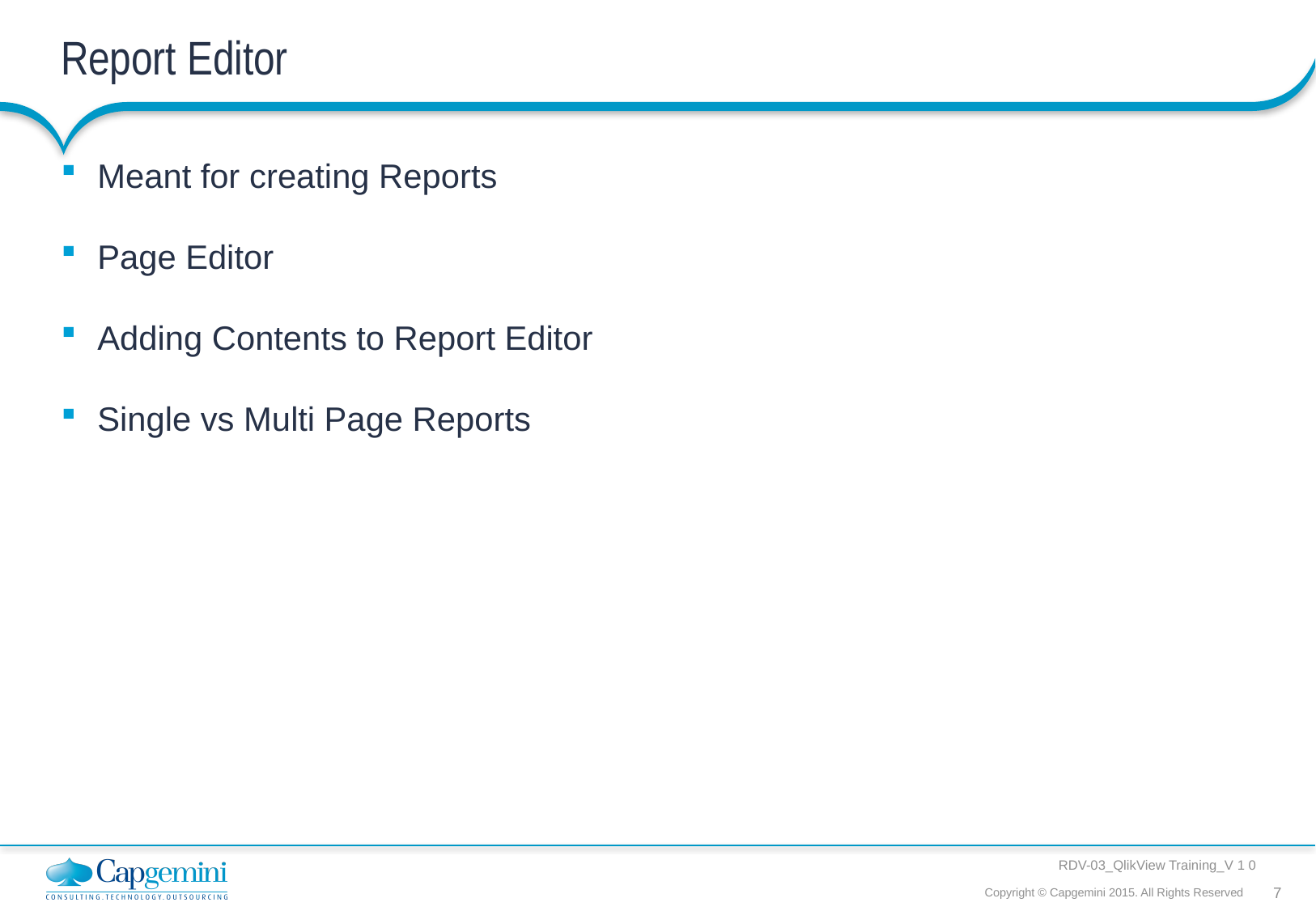

# Report Editor
Meant for creating Reports
Page Editor
Adding Contents to Report Editor
Single vs Multi Page Reports